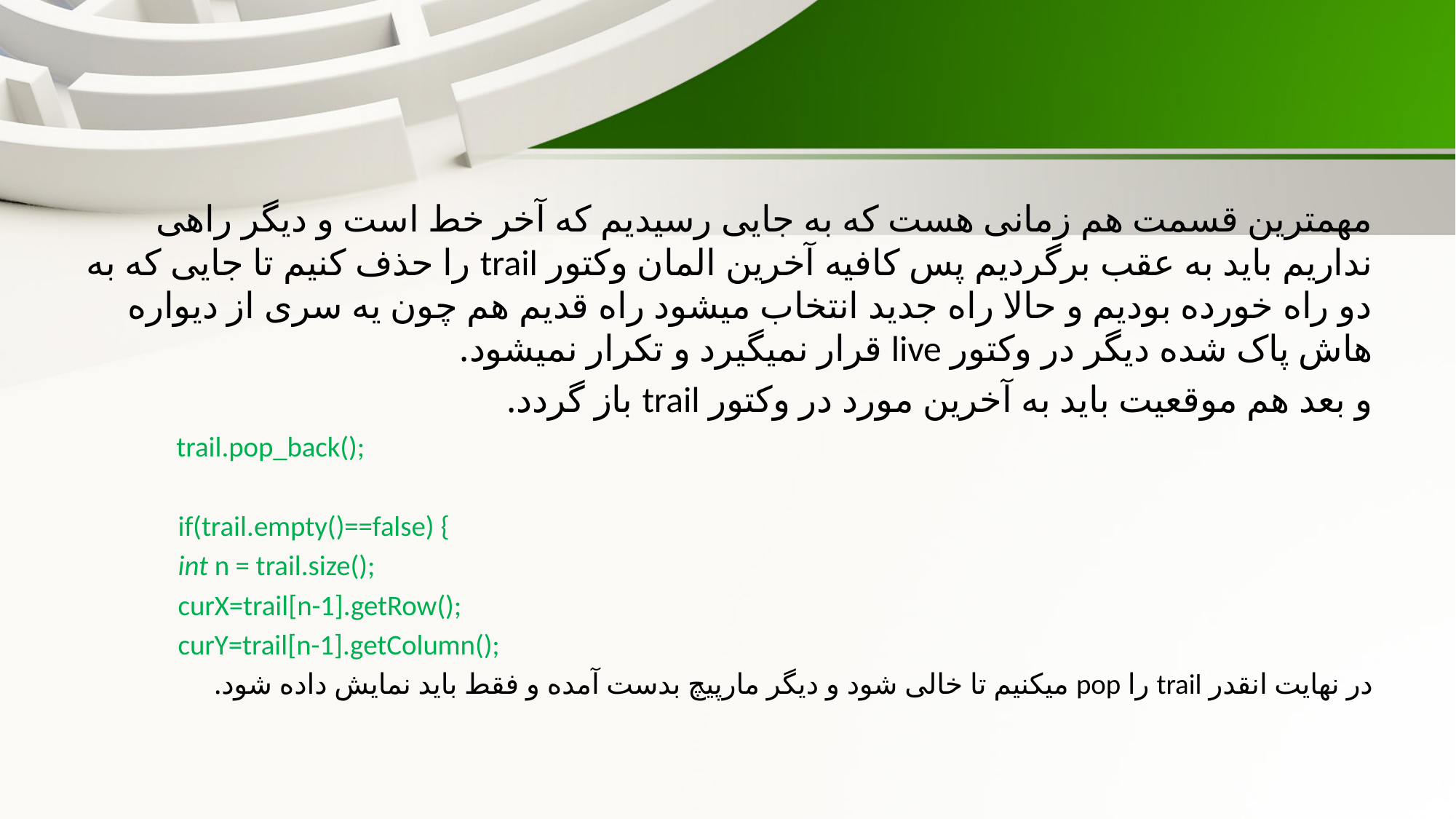

مهمترین قسمت هم زمانی هست که به جایی رسیدیم که آخر خط است و دیگر راهی نداریم باید به عقب برگردیم پس کافیه آخرین المان وکتور trail را حذف کنیم تا جایی که به دو راه خورده بودیم و حالا راه جدید انتخاب میشود راه قدیم هم چون یه سری از دیواره هاش پاک شده دیگر در وکتور live قرار نمیگیرد و تکرار نمیشود.
و بعد هم موقعیت باید به آخرین مورد در وکتور trail باز گردد.
              trail.pop_back();

               if(trail.empty()==false) {
               int n = trail.size();
               curX=trail[n-1].getRow();
               curY=trail[n-1].getColumn();
در نهایت انقدر trail را pop میکنیم تا خالی شود و دیگر مارپیچ بدست آمده و فقط باید نمایش داده شود.